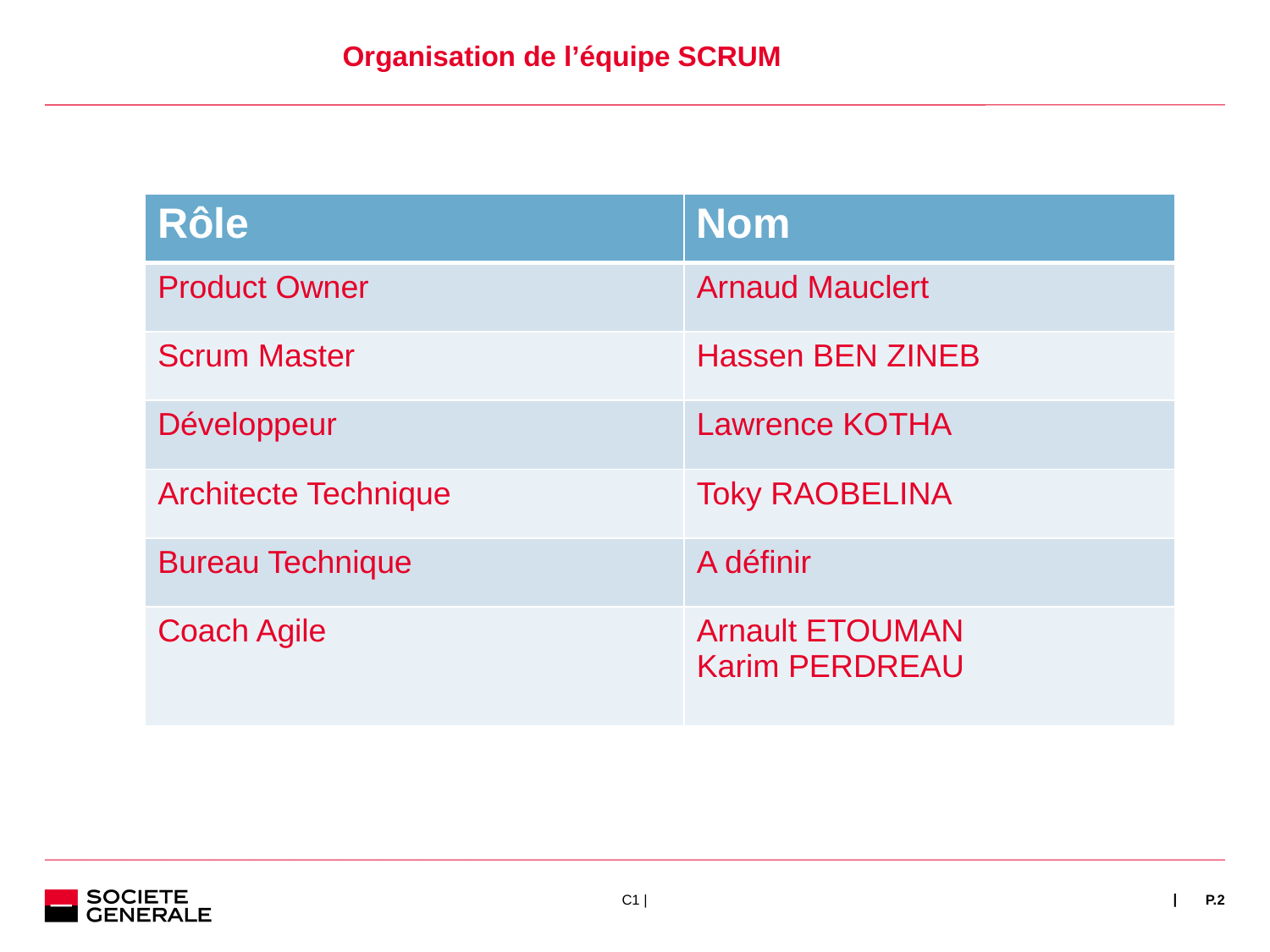

Organisation de l’équipe SCRUM

| Rôle | Nom |
| --- | --- |
| Product Owner | Arnaud Mauclert |
| Scrum Master | Hassen BEN ZINEB |
| Développeur | Lawrence KOTHA |
| Architecte Technique | Toky RAOBELINA |
| Bureau Technique | A définir |
| Coach Agile | Arnault ETOUMAN Karim PERDREAU |
C1 |
P.2